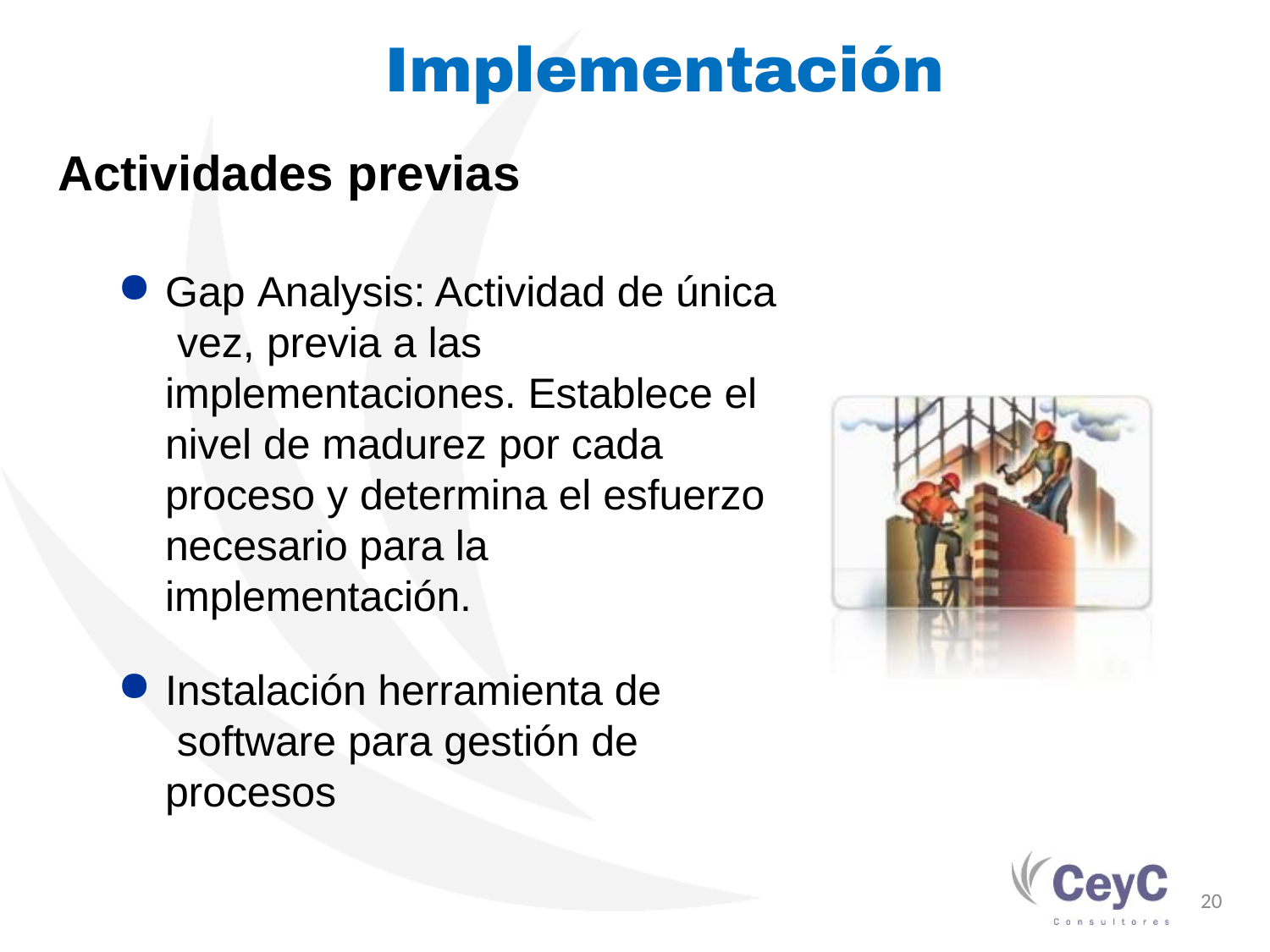

# Implementación
Actividades previas

Gap Analysis: Actividad de única  vez, previa a las  implementaciones. Establece el  nivel de madurez por cada  proceso y determina el esfuerzo  necesario para la  implementación.
Instalación herramienta de  software para gestión de  procesos

20